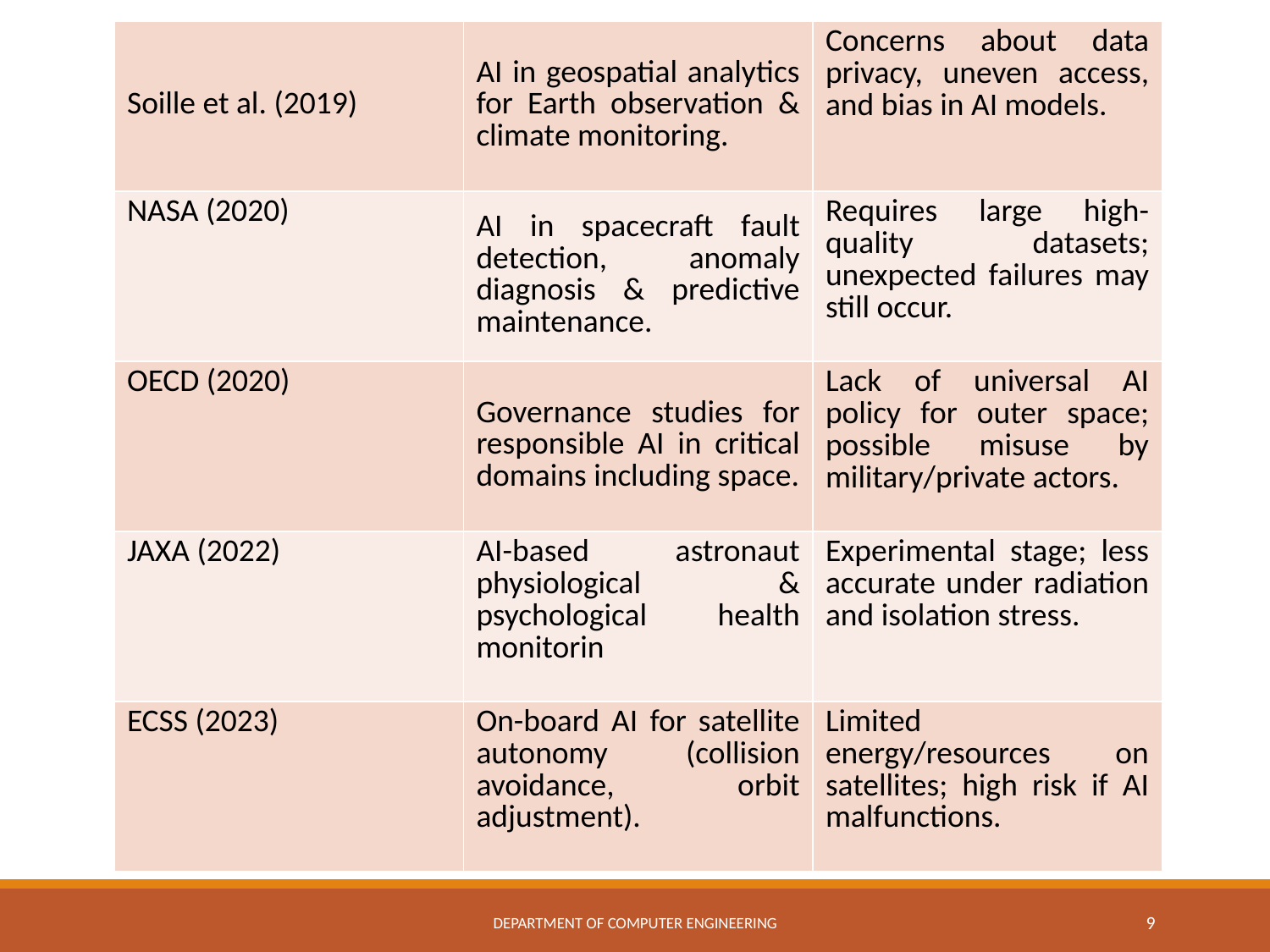

| Soille et al. (2019) | AI in geospatial analytics for Earth observation & climate monitoring. | Concerns about data privacy, uneven access, and bias in AI models. |
| --- | --- | --- |
| NASA (2020) | AI in spacecraft fault detection, anomaly diagnosis & predictive maintenance. | Requires large high-quality datasets; unexpected failures may still occur. |
| OECD (2020) | Governance studies for responsible AI in critical domains including space. | Lack of universal AI policy for outer space; possible misuse by military/private actors. |
| JAXA (2022) | AI-based astronaut physiological & psychological health monitorin | Experimental stage; less accurate under radiation and isolation stress. |
| ECSS (2023) | On-board AI for satellite autonomy (collision avoidance, orbit adjustment). | Limited energy/resources on satellites; high risk if AI malfunctions. |
Department of Computer Engineering
9